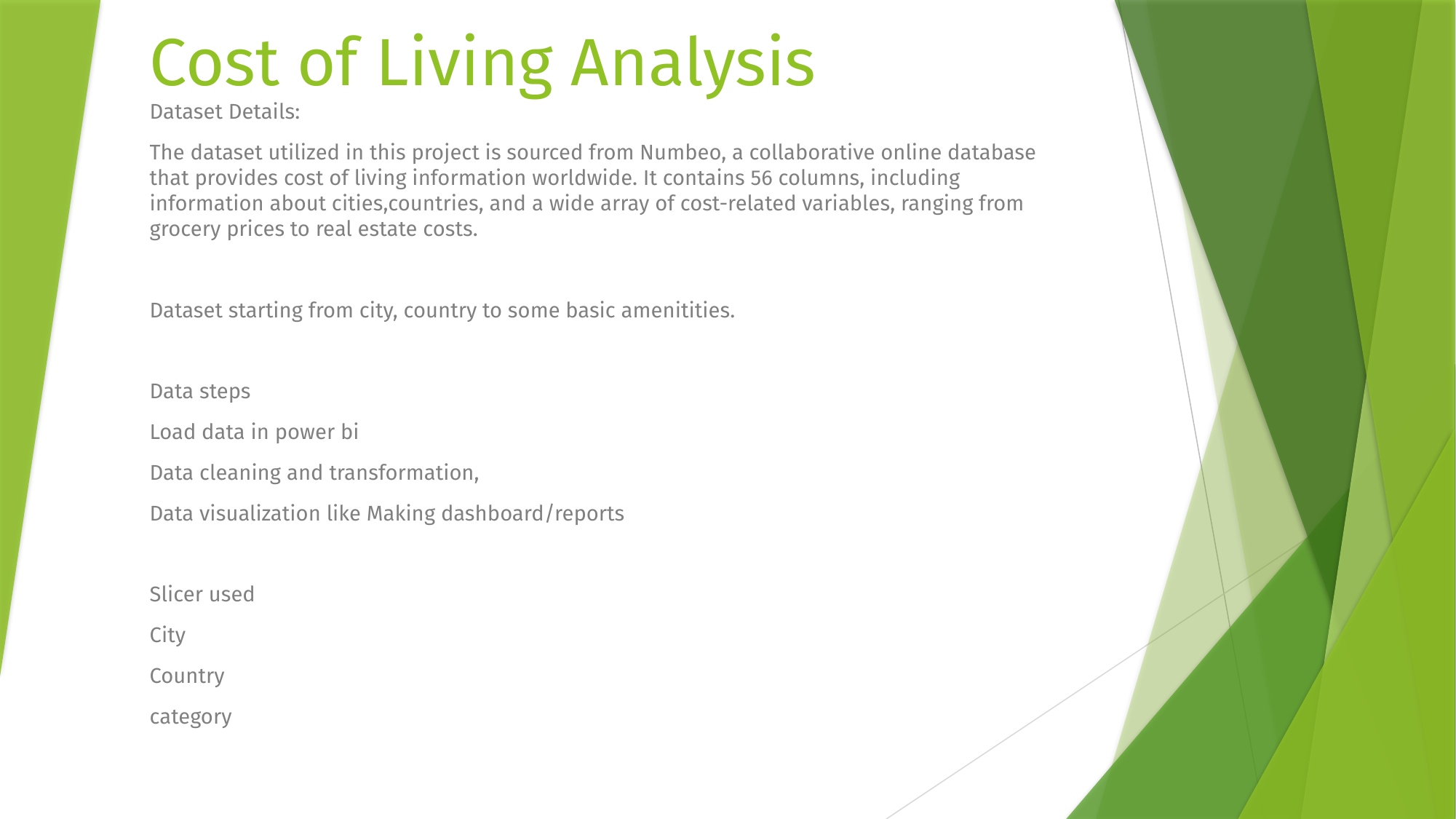

# Cost of Living Analysis
Dataset Details:
The dataset utilized in this project is sourced from Numbeo, a collaborative online database that provides cost of living information worldwide. It contains 56 columns, including information about cities,countries, and a wide array of cost-related variables, ranging from grocery prices to real estate costs.

Dataset starting from city, country to some basic amenitities.

Data steps
Load data in power bi
Data cleaning and transformation,
Data visualization like Making dashboard/reports

Slicer used
City
Country
category